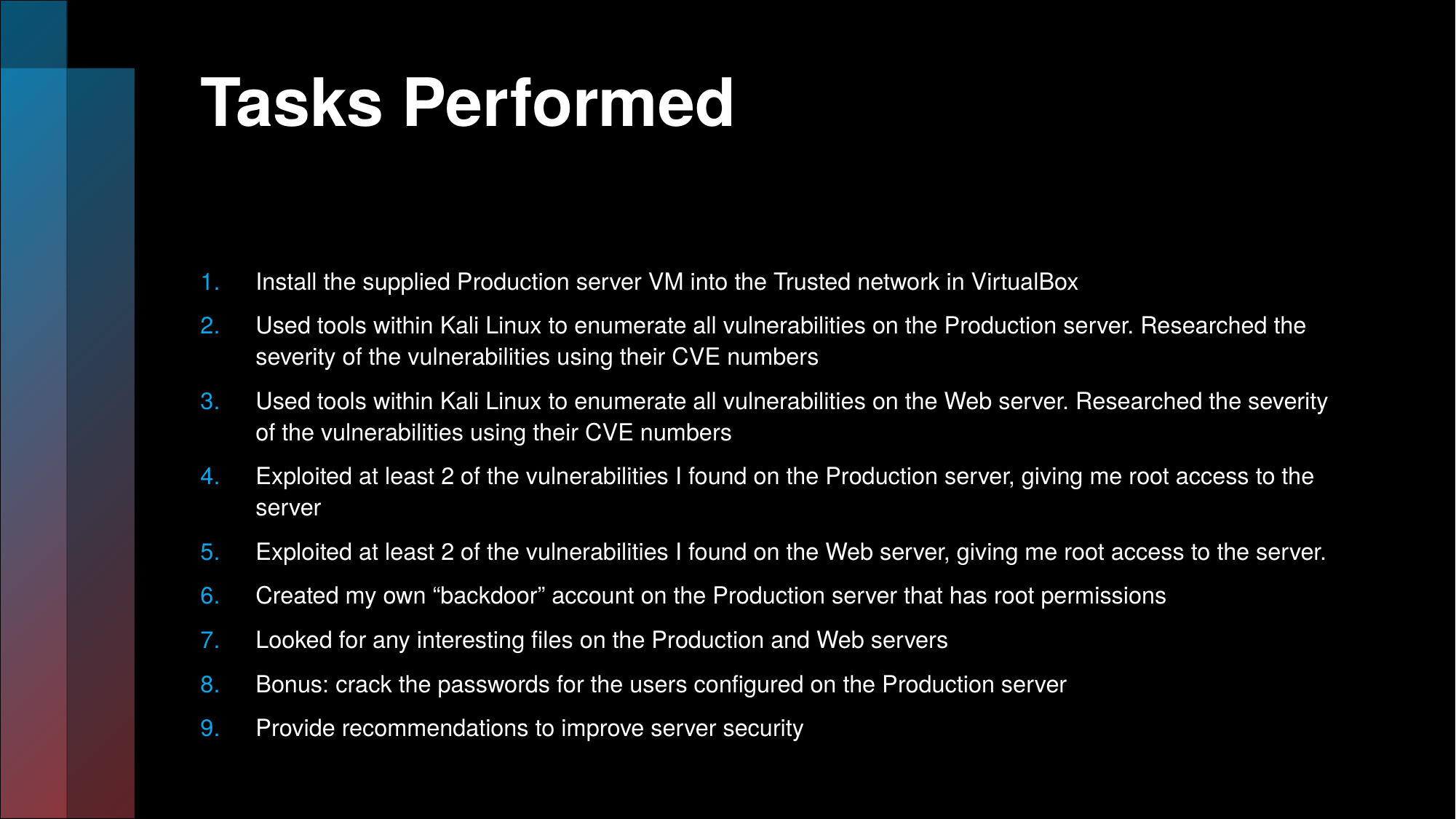

# Tasks Performed
Install the supplied Production server VM into the Trusted network in VirtualBox
Used tools within Kali Linux to enumerate all vulnerabilities on the Production server. Researched the severity of the vulnerabilities using their CVE numbers
Used tools within Kali Linux to enumerate all vulnerabilities on the Web server. Researched the severity of the vulnerabilities using their CVE numbers
Exploited at least 2 of the vulnerabilities I found on the Production server, giving me root access to the server
Exploited at least 2 of the vulnerabilities I found on the Web server, giving me root access to the server.
Created my own “backdoor” account on the Production server that has root permissions
Looked for any interesting files on the Production and Web servers
Bonus: crack the passwords for the users configured on the Production server
Provide recommendations to improve server security